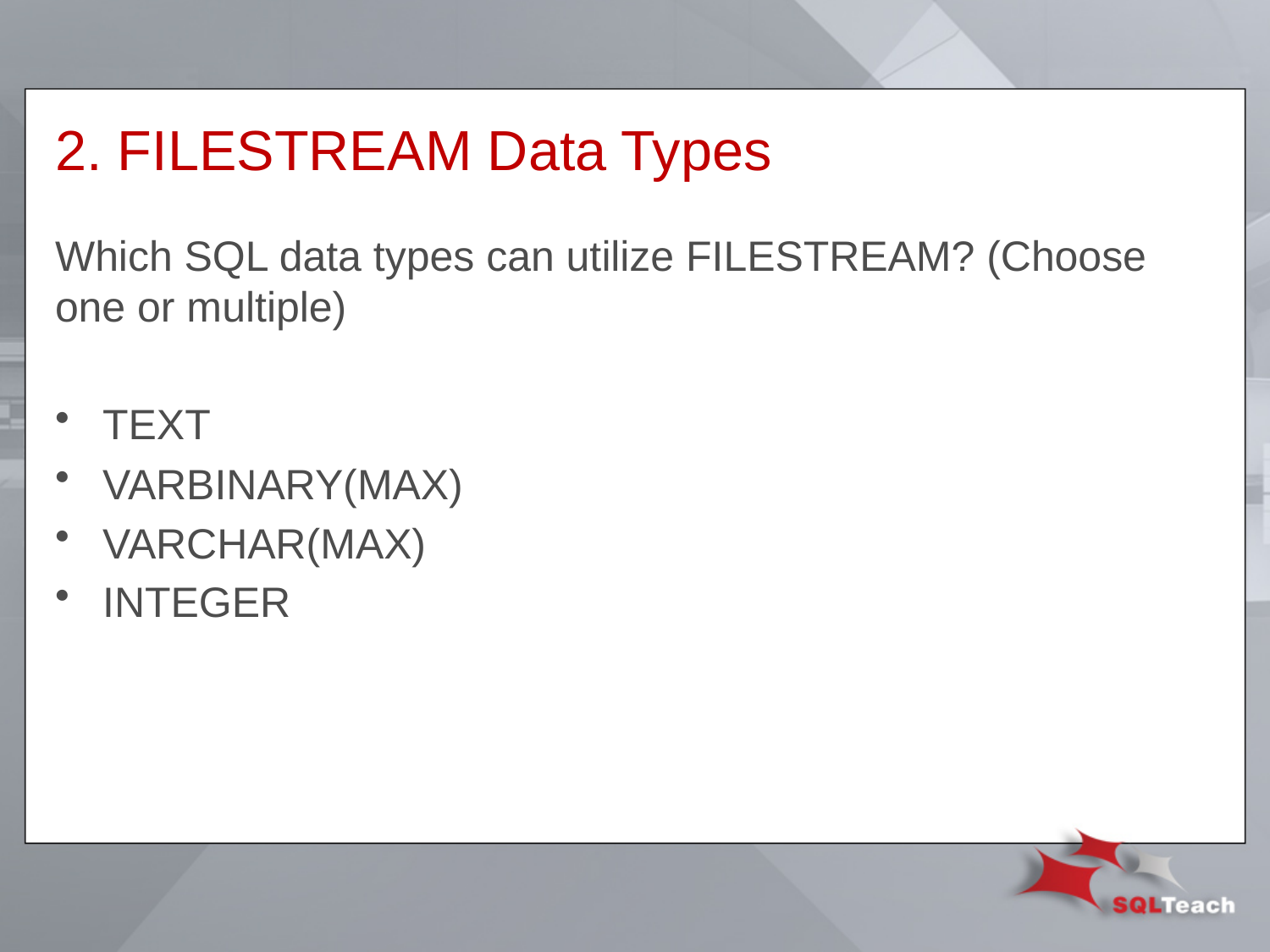

# 2. FILESTREAM Data Types
Which SQL data types can utilize FILESTREAM? (Choose one or multiple)

TEXT
VARBINARY(MAX)
VARCHAR(MAX)
INTEGER